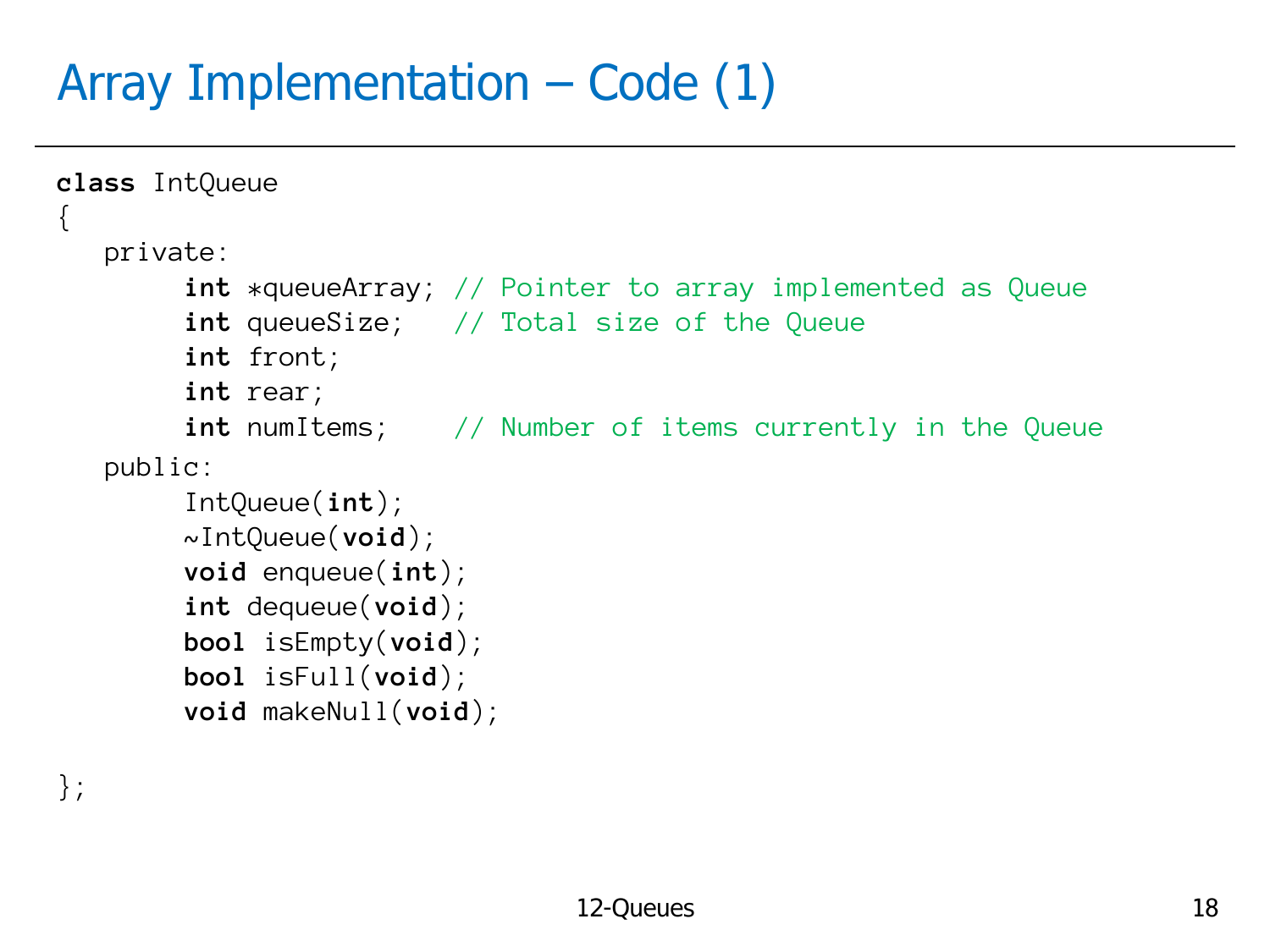

# Array Implementation – Code (1)
class IntQueue
{
   private:
	int *queueArray; // Pointer to array implemented as Queue
	int queueSize;   // Total size of the Queue
	int front;
	int rear;
	int numItems;    // Number of items currently in the Queue
   public:
	IntQueue(int);
   	~IntQueue(void);
   	void enqueue(int);
   	int dequeue(void);
   	bool isEmpty(void);
   	bool isFull(void);
   	void makeNull(void);
};

12-Queues
18